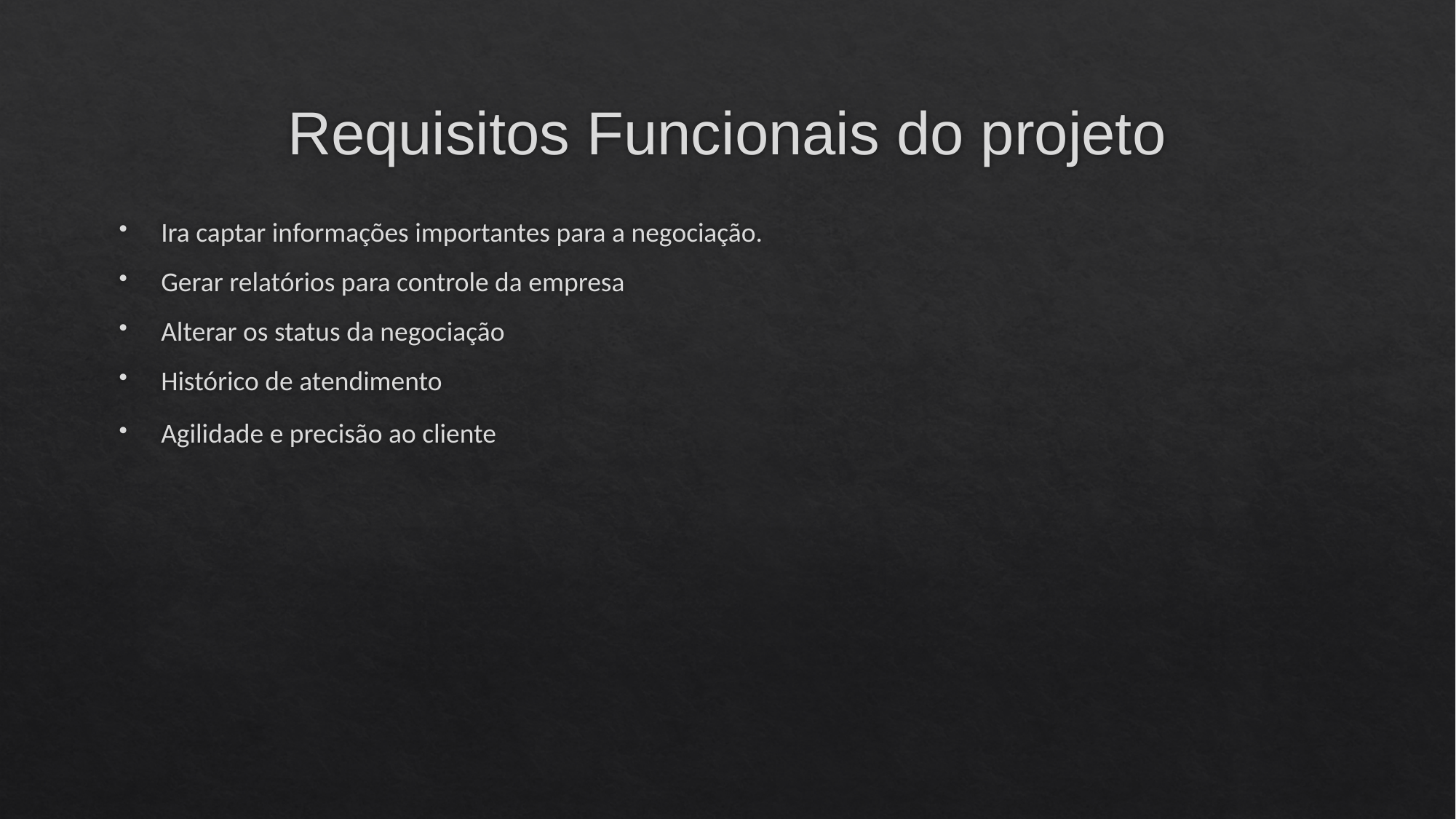

# Requisitos Funcionais do projeto
Ira captar informações importantes para a negociação.
Gerar relatórios para controle da empresa
Alterar os status da negociação
Histórico de atendimento
Agilidade e precisão ao cliente